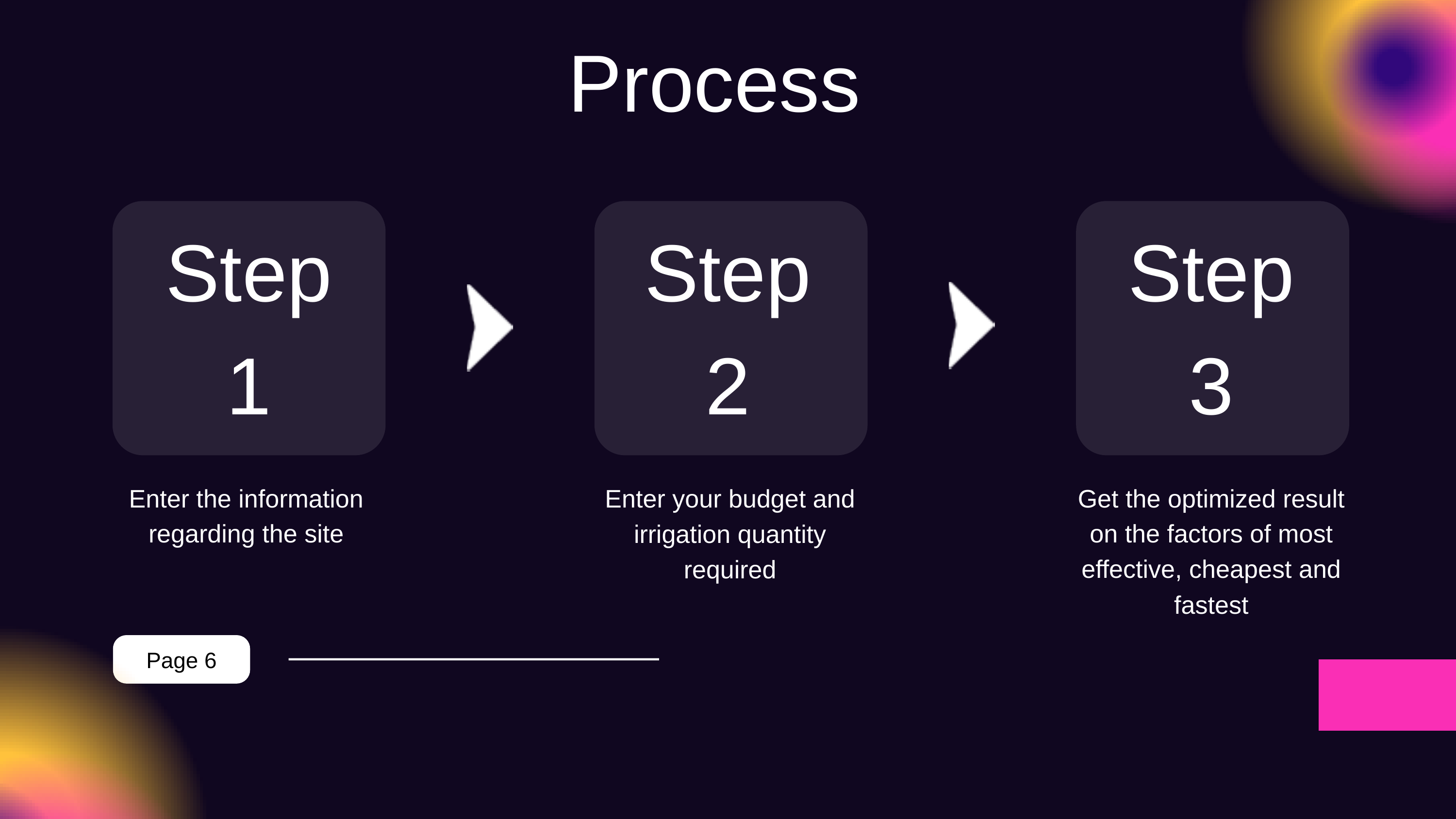

Process

Step 1
Step 2
Step 3

Enter the information regarding the site
Enter your budget and irrigation quantity required
Get the optimized result on the factors of most effective, cheapest and fastest

Page 6